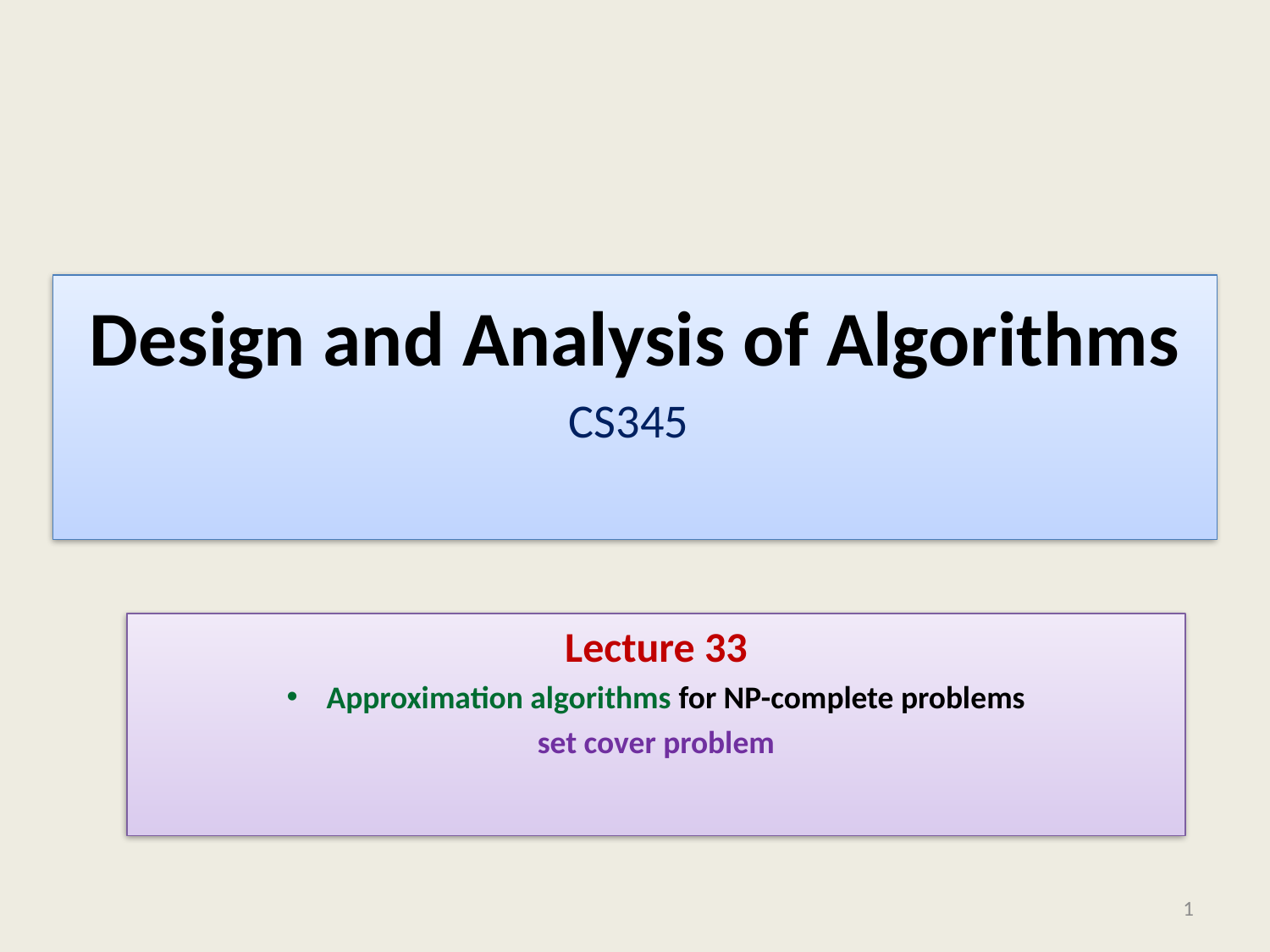

# Design and Analysis of Algorithms CS345
Lecture 33
Approximation algorithms for NP-complete problems
set cover problem
1